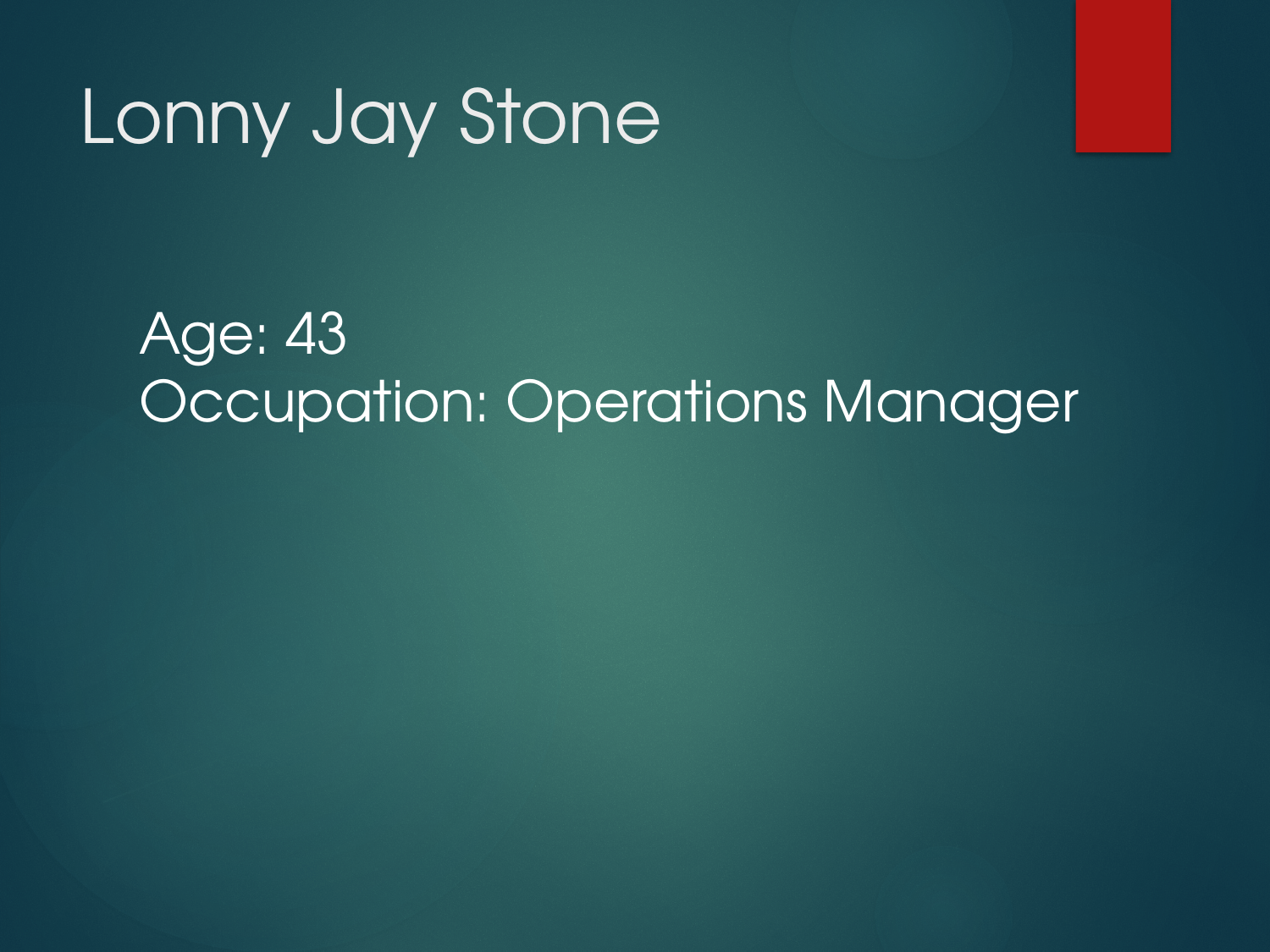

# Lonny Jay Stone

Age: 43
Occupation: Operations Manager